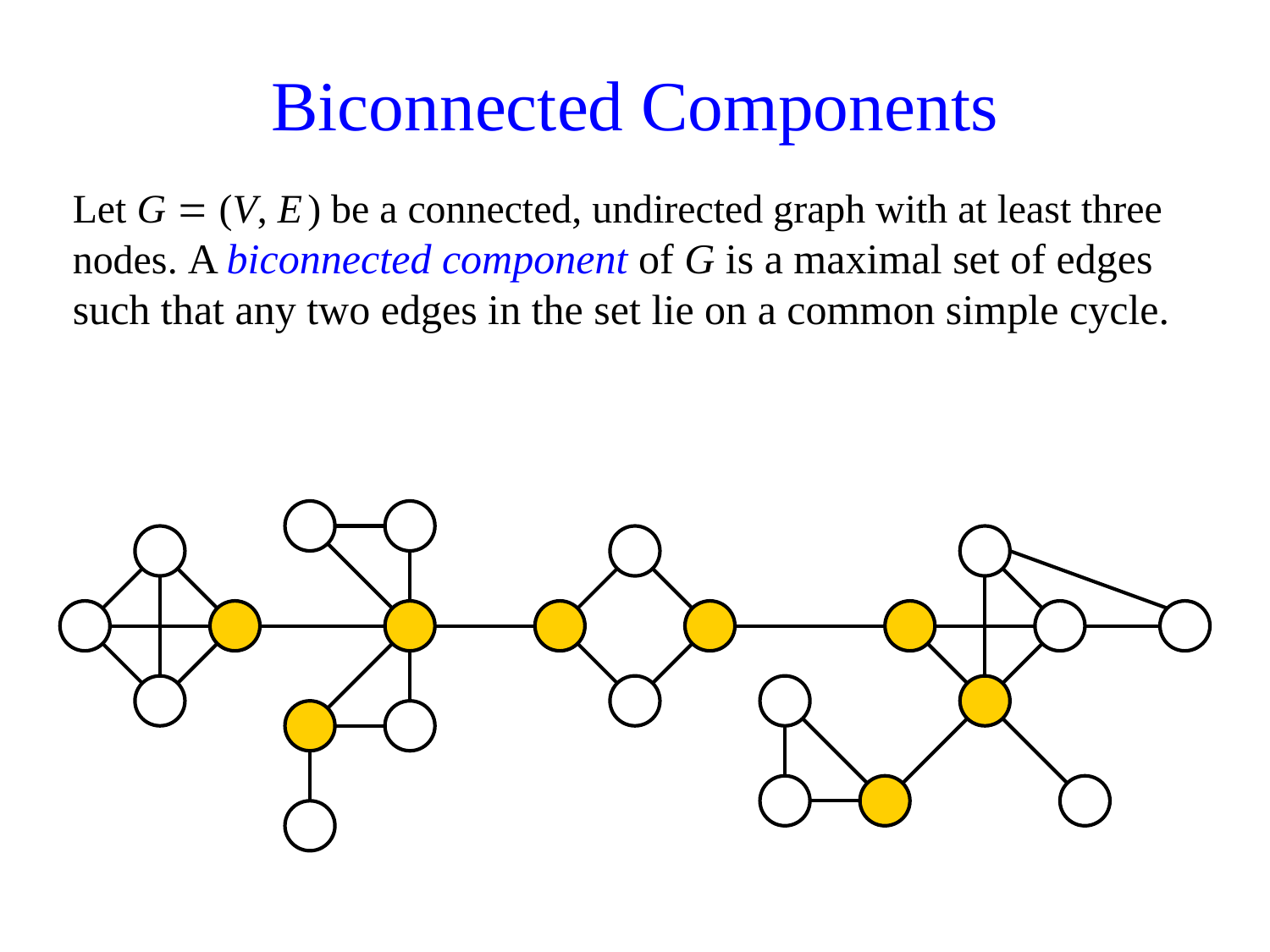

# Biconnected Components
Let G = (V, E) be a connected, undirected graph with at least three nodes. A biconnected component of G is a maximal set of edges such that any two edges in the set lie on a common simple cycle.